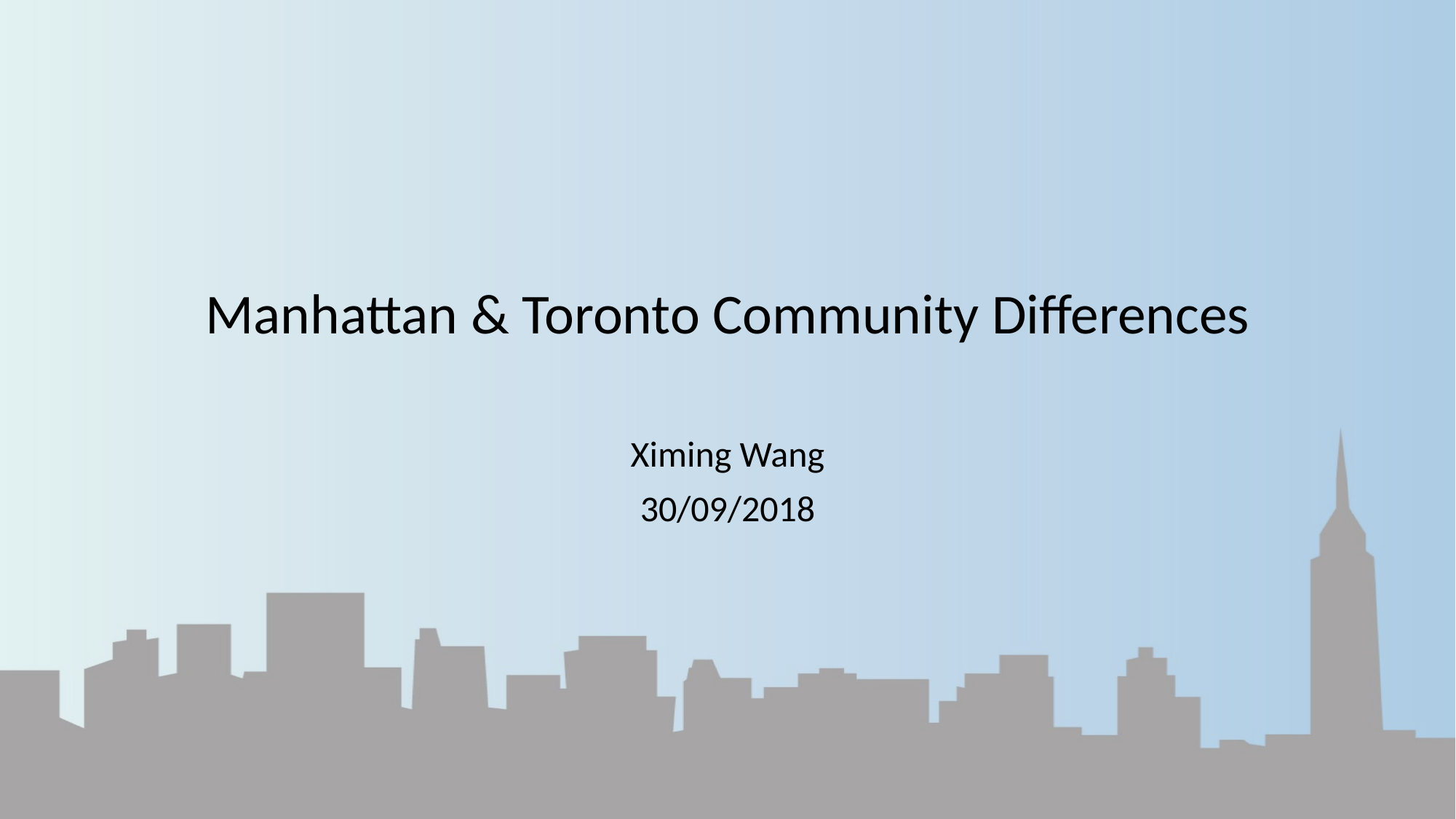

# Manhattan & Toronto Community Differences
Ximing Wang
30/09/2018